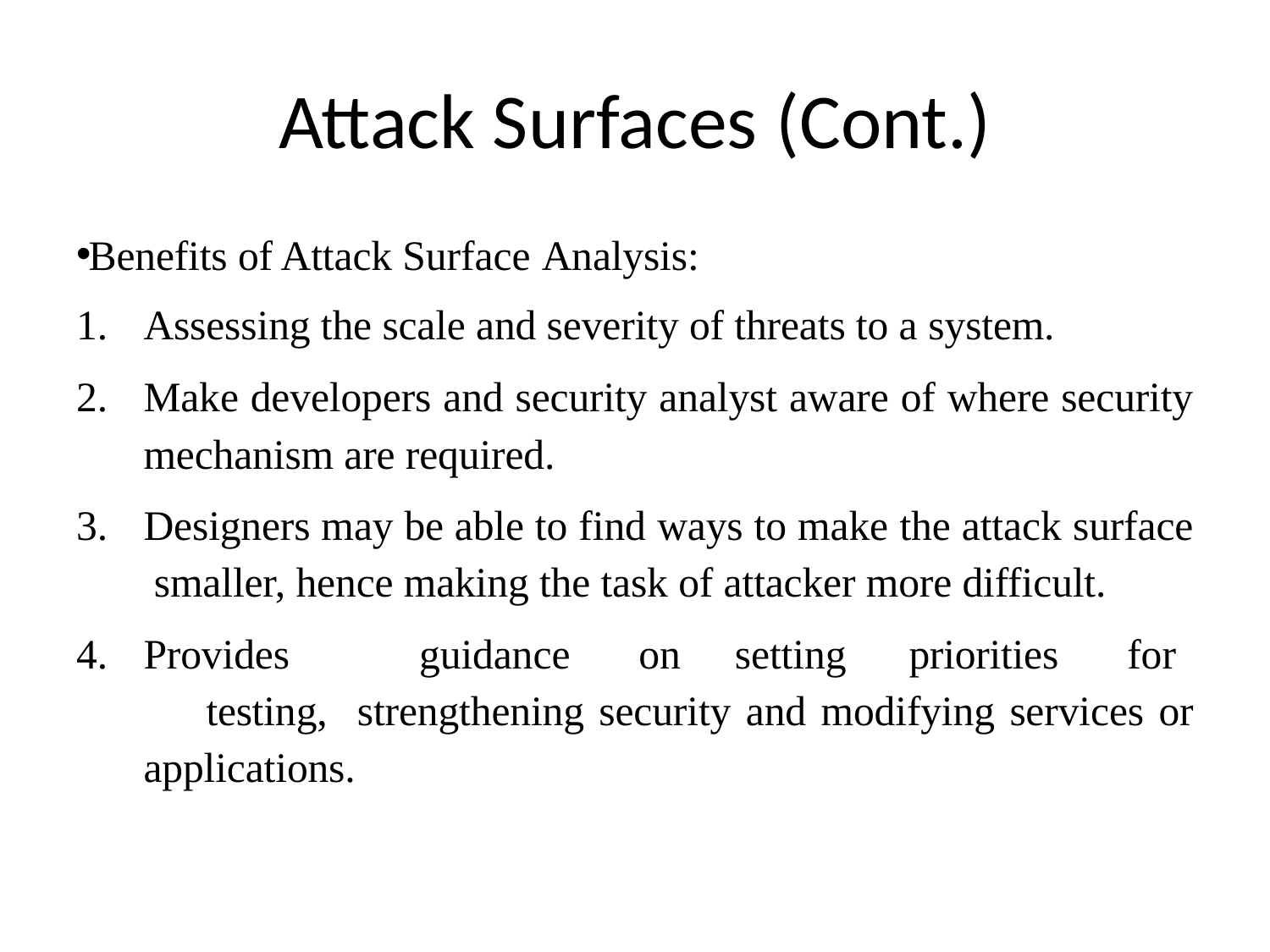

# Attack Surfaces (Cont.)
Benefits of Attack Surface Analysis:
Assessing the scale and severity of threats to a system.
Make developers and security analyst aware of where security mechanism are required.
Designers may be able to find ways to make the attack surface  smaller, hence making the task of attacker more difficult.
Provides	guidance	on	setting	priorities	for	testing,  strengthening security and modifying services or applications.